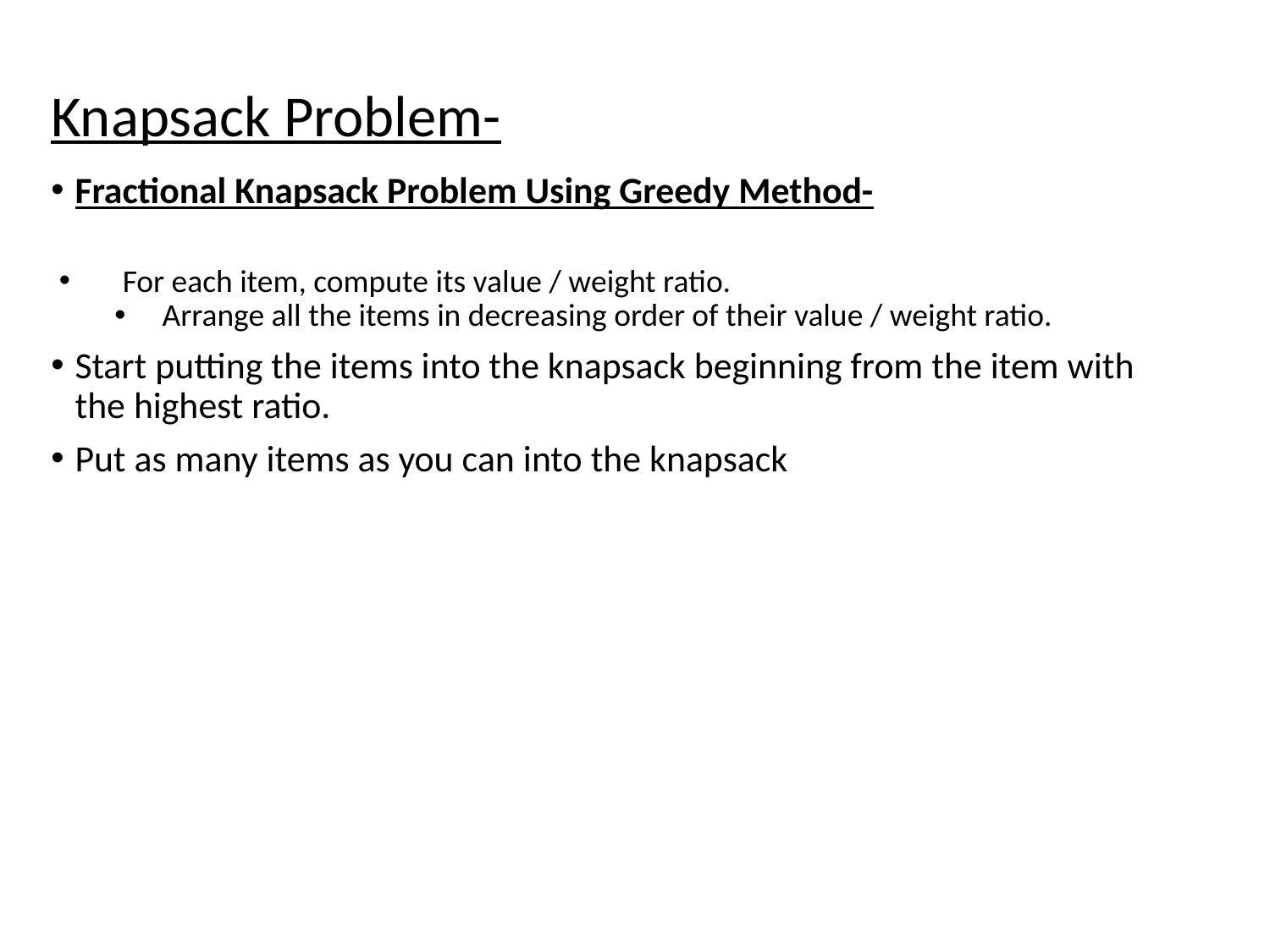

# Knapsack Problem-
Fractional Knapsack Problem Using Greedy Method-

For each item, compute its value / weight ratio.
Arrange all the items in decreasing order of their value / weight ratio.
Start putting the items into the knapsack beginning from the item with the highest ratio.
Put as many items as you can into the knapsack